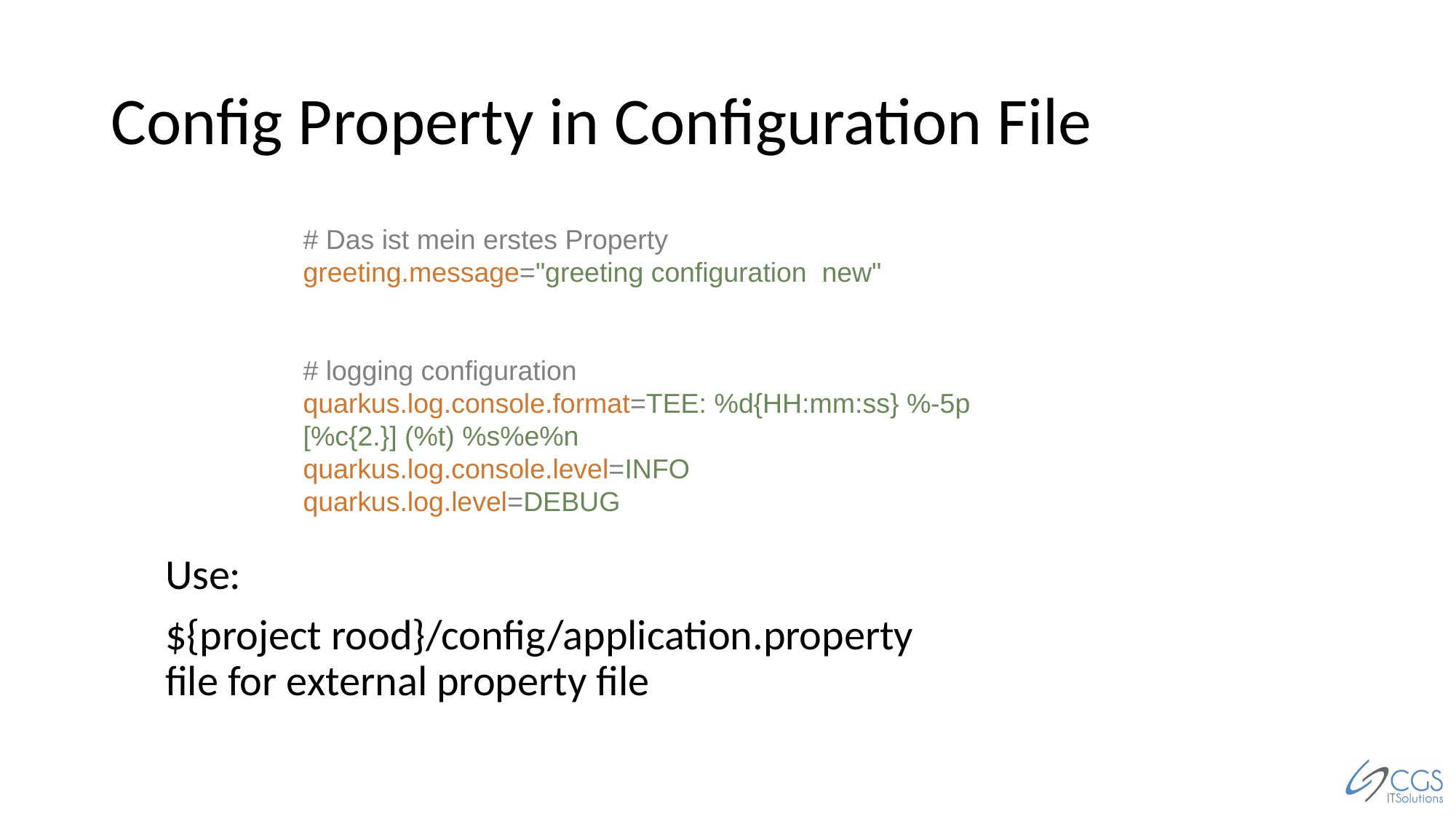

# Config Property in Configuration File
# Das ist mein erstes Property greeting.message="greeting configuration  new" # logging configuration quarkus.log.console.format=TEE: %d{HH:mm:ss} %-5p [%c{2.}] (%t) %s%e%n quarkus.log.console.level=INFO quarkus.log.level=DEBUG
Use:
${project rood}/config/application.property
file for external property file